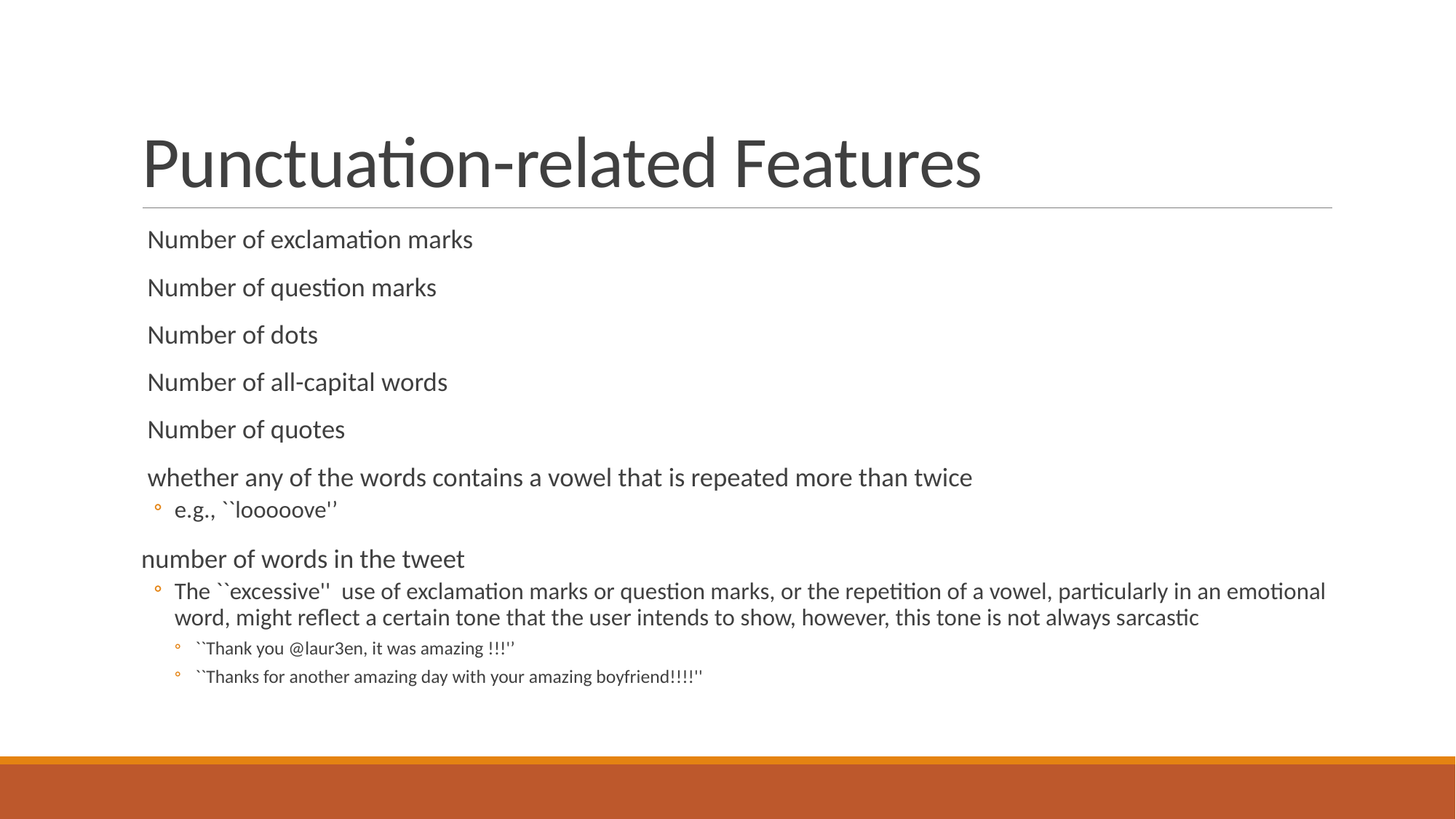

# Punctuation-related Features
 Number of exclamation marks
 Number of question marks
 Number of dots
 Number of all-capital words
 Number of quotes
 whether any of the words contains a vowel that is repeated more than twice
e.g., ``looooove'’
number of words in the tweet
The ``excessive''  use of exclamation marks or question marks, or the repetition of a vowel, particularly in an emotional word, might reflect a certain tone that the user intends to show, however, this tone is not always sarcastic
``Thank you @laur3en, it was amazing !!!'’
``Thanks for another amazing day with your amazing boyfriend!!!!''